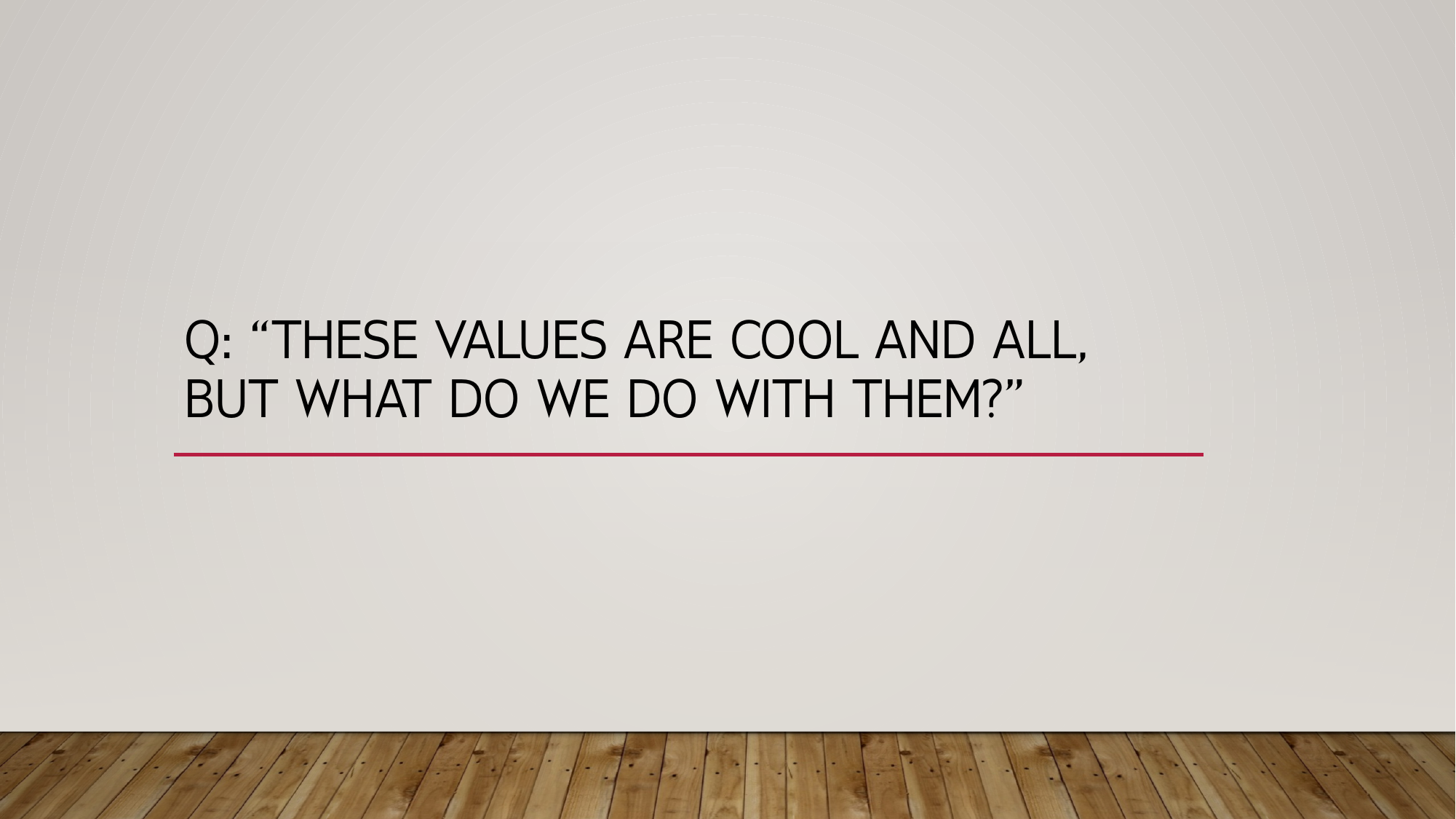

# Q: “These values are cool and all, but What do we Do With them?”